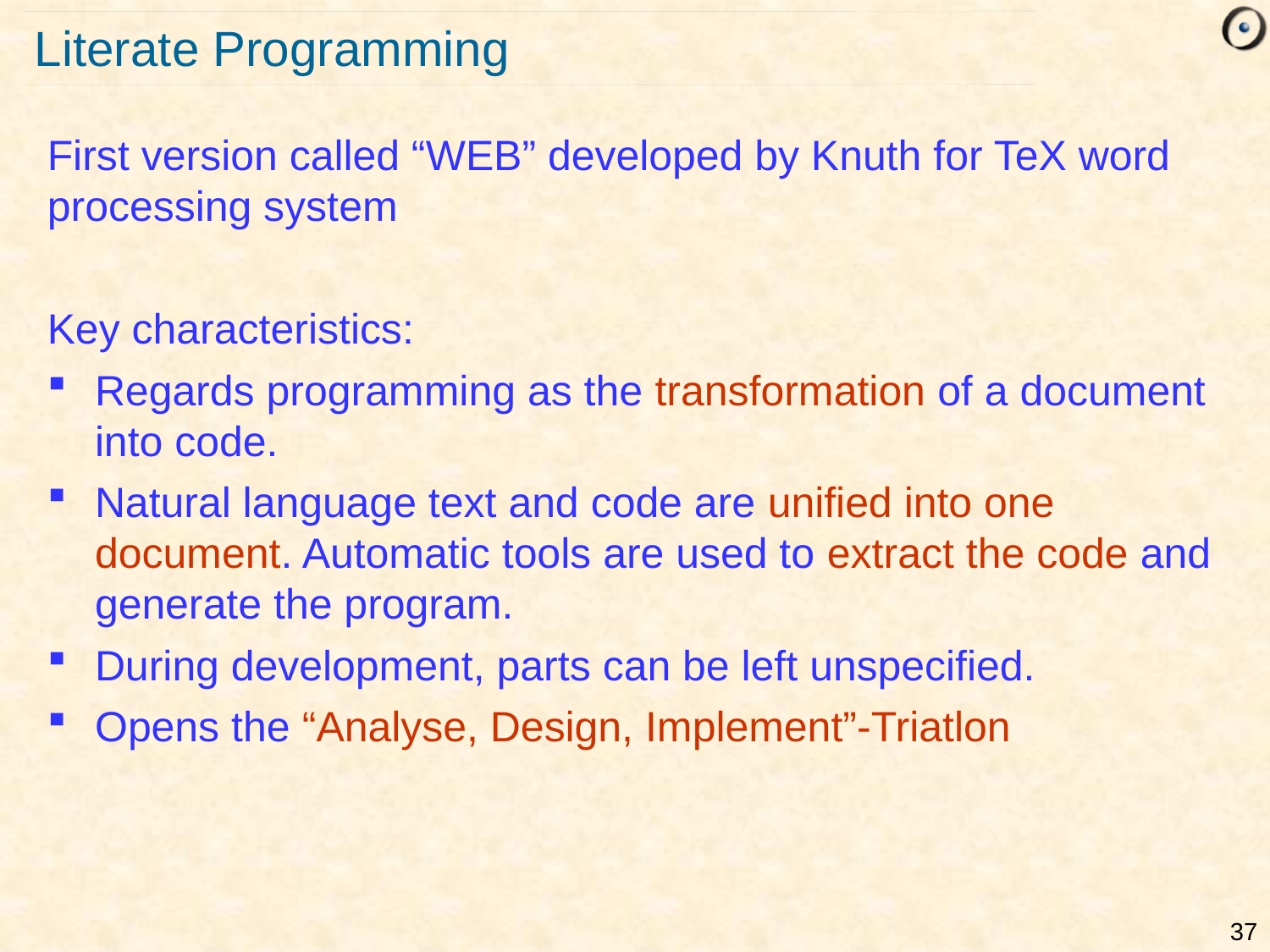

# Literate Programming
First version called “WEB” developed by Knuth for TeX word processing system

Key characteristics:
Regards programming as the transformation of a document into code.
Natural language text and code are unified into one document. Automatic tools are used to extract the code and generate the program.
During development, parts can be left unspecified.
Opens the “Analyse, Design, Implement”-Triatlon